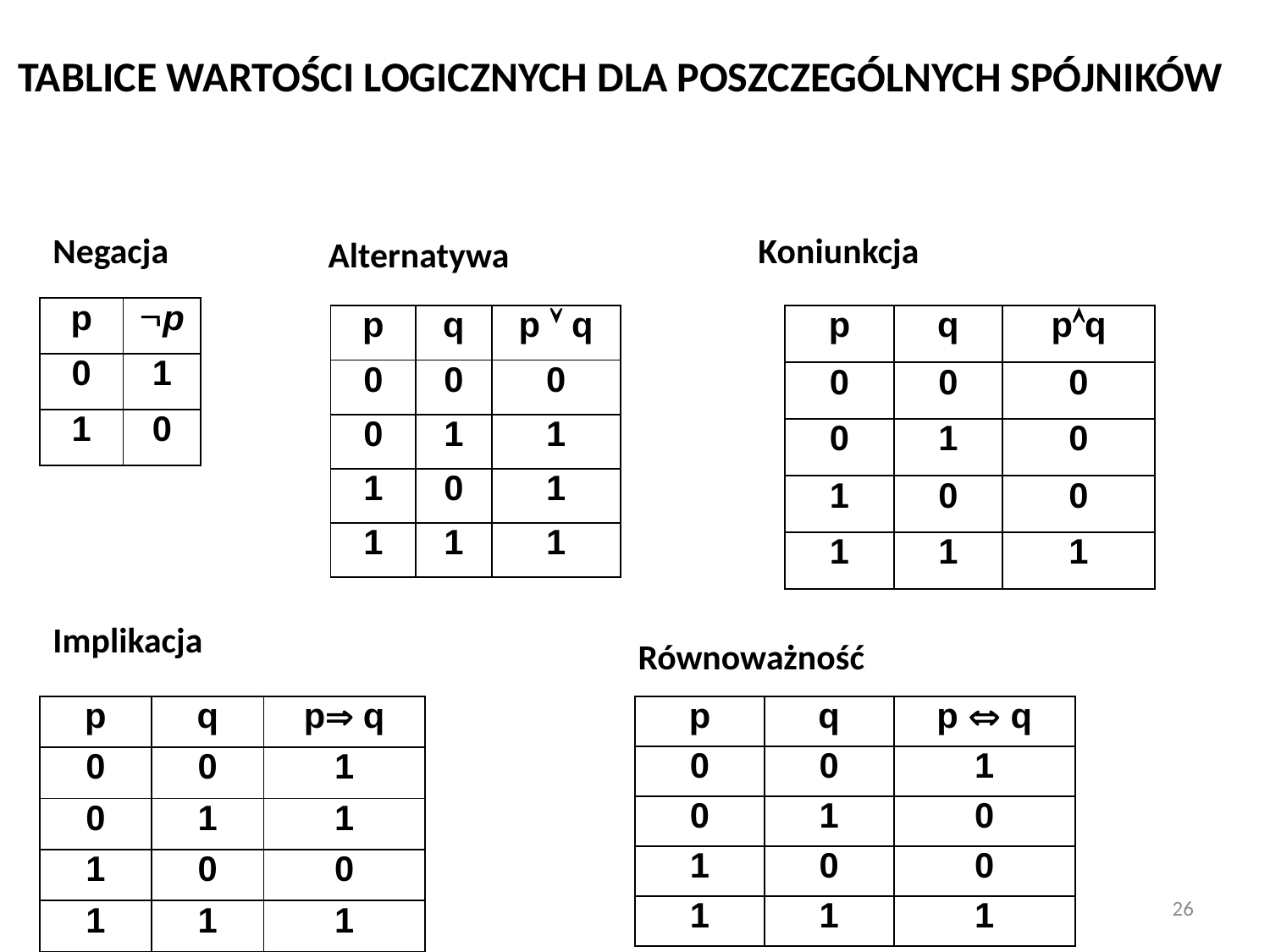

TABLICE WARTOŚCI LOGICZNYCH DLA POSZCZEGÓLNYCH SPÓJNIKÓW
Koniunkcja
Negacja
Alternatywa
| p | ¬p |
| --- | --- |
| 0 | 1 |
| 1 | 0 |
| p | q | p ∨ q |
| --- | --- | --- |
| 0 | 0 | 0 |
| 0 | 1 | 1 |
| 1 | 0 | 1 |
| 1 | 1 | 1 |
| p | q | p∧q |
| --- | --- | --- |
| 0 | 0 | 0 |
| 0 | 1 | 0 |
| 1 | 0 | 0 |
| 1 | 1 | 1 |
Implikacja
Równoważność
| p | q | p⇒ q |
| --- | --- | --- |
| 0 | 0 | 1 |
| 0 | 1 | 1 |
| 1 | 0 | 0 |
| 1 | 1 | 1 |
| p | q | p ⇔ q |
| --- | --- | --- |
| 0 | 0 | 1 |
| 0 | 1 | 0 |
| 1 | 0 | 0 |
| 1 | 1 | 1 |
26